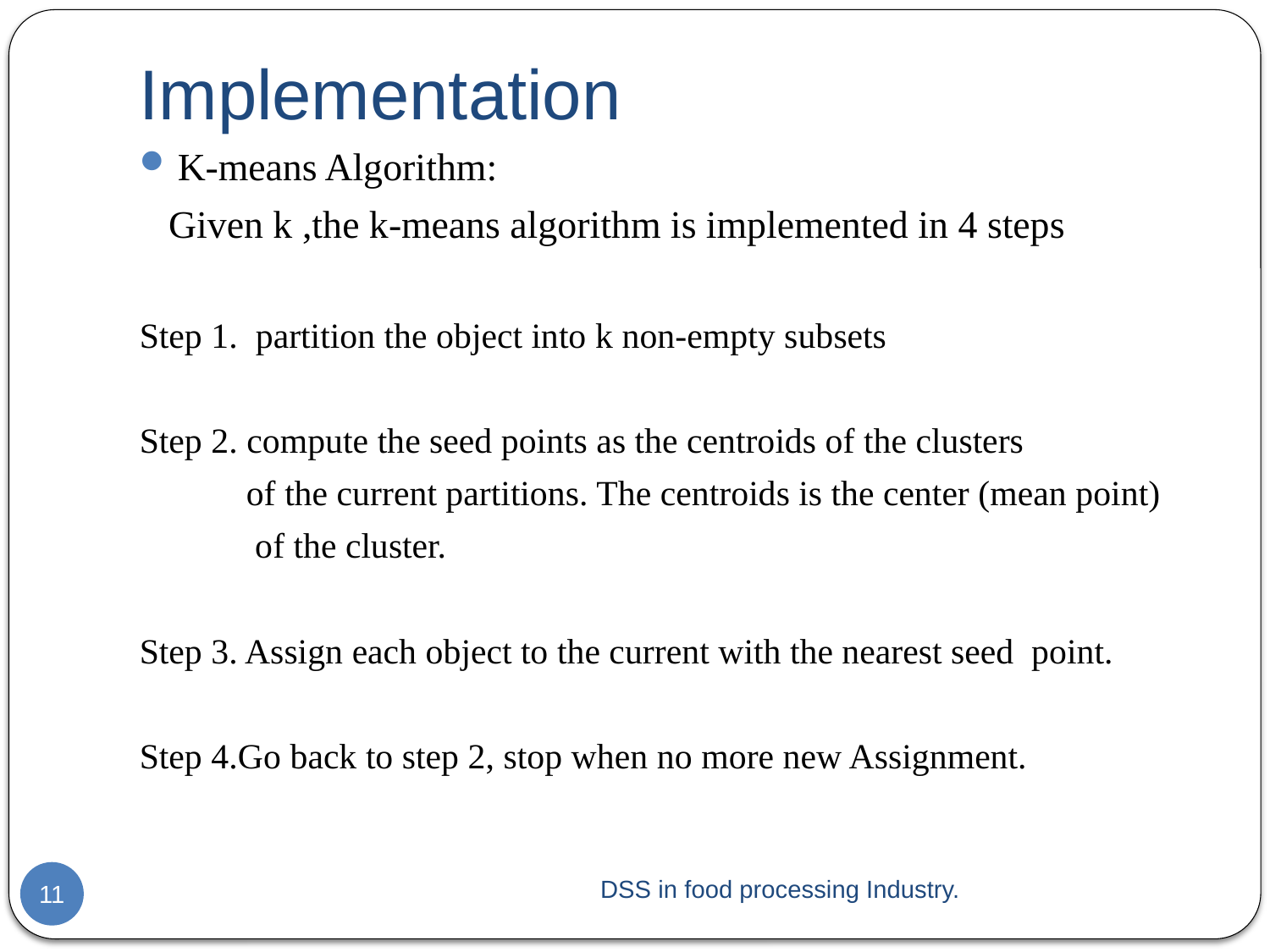

# Implementation
K-means Algorithm:
   Given k ,the k-means algorithm is implemented in 4 steps

Step 1.  partition the object into k non-empty subsets

Step 2. compute the seed points as the centroids of the clusters
            of the current partitions. The centroids is the center (mean point)
             of the cluster.

Step 3. Assign each object to the current with the nearest seed  point.

Step 4.Go back to step 2, stop when no more new Assignment.
                                                                  DSS in food processing Industry.
11